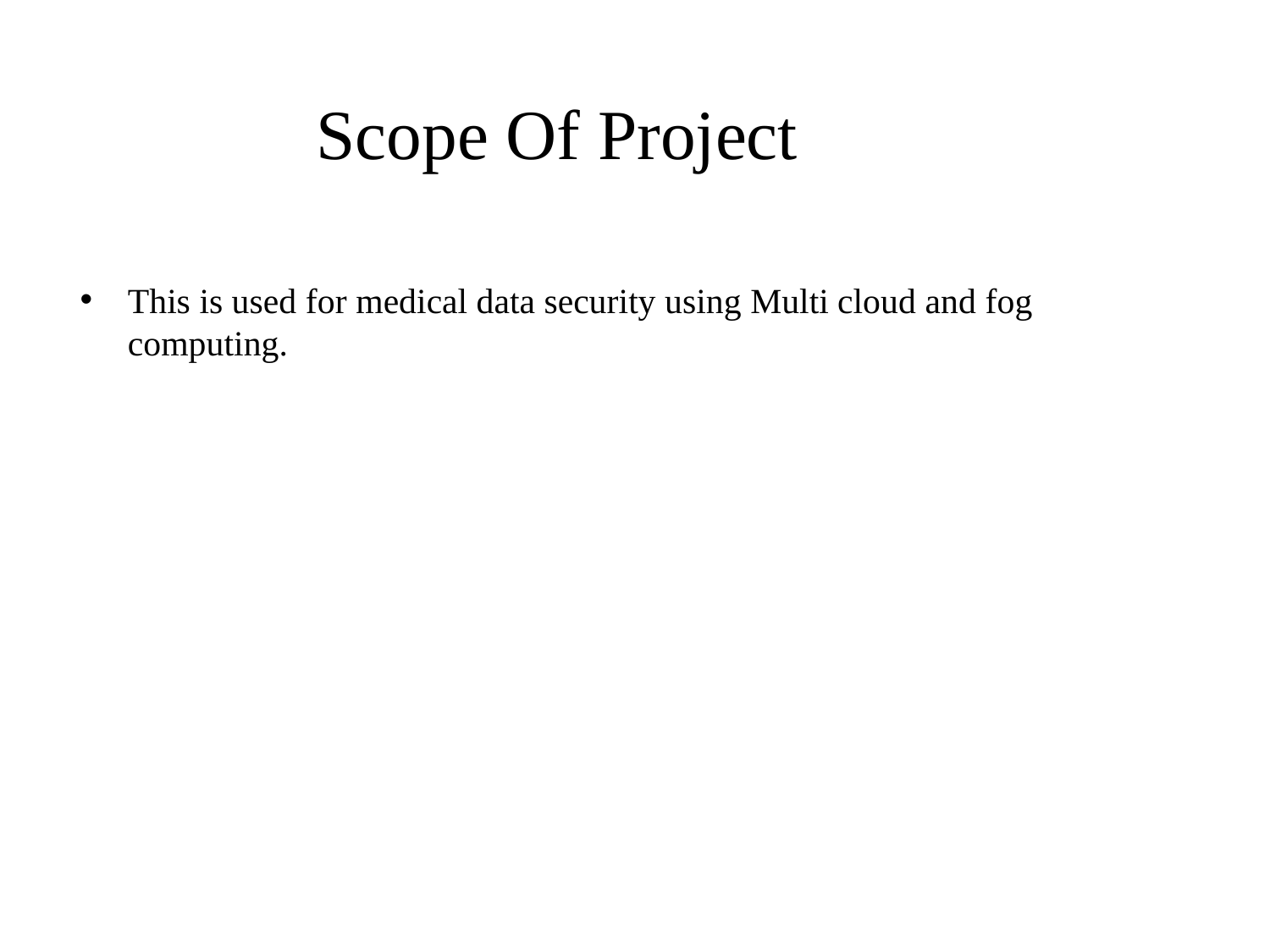

# Scope Of Project

This is used for medical data security using Multi cloud and fog computing.